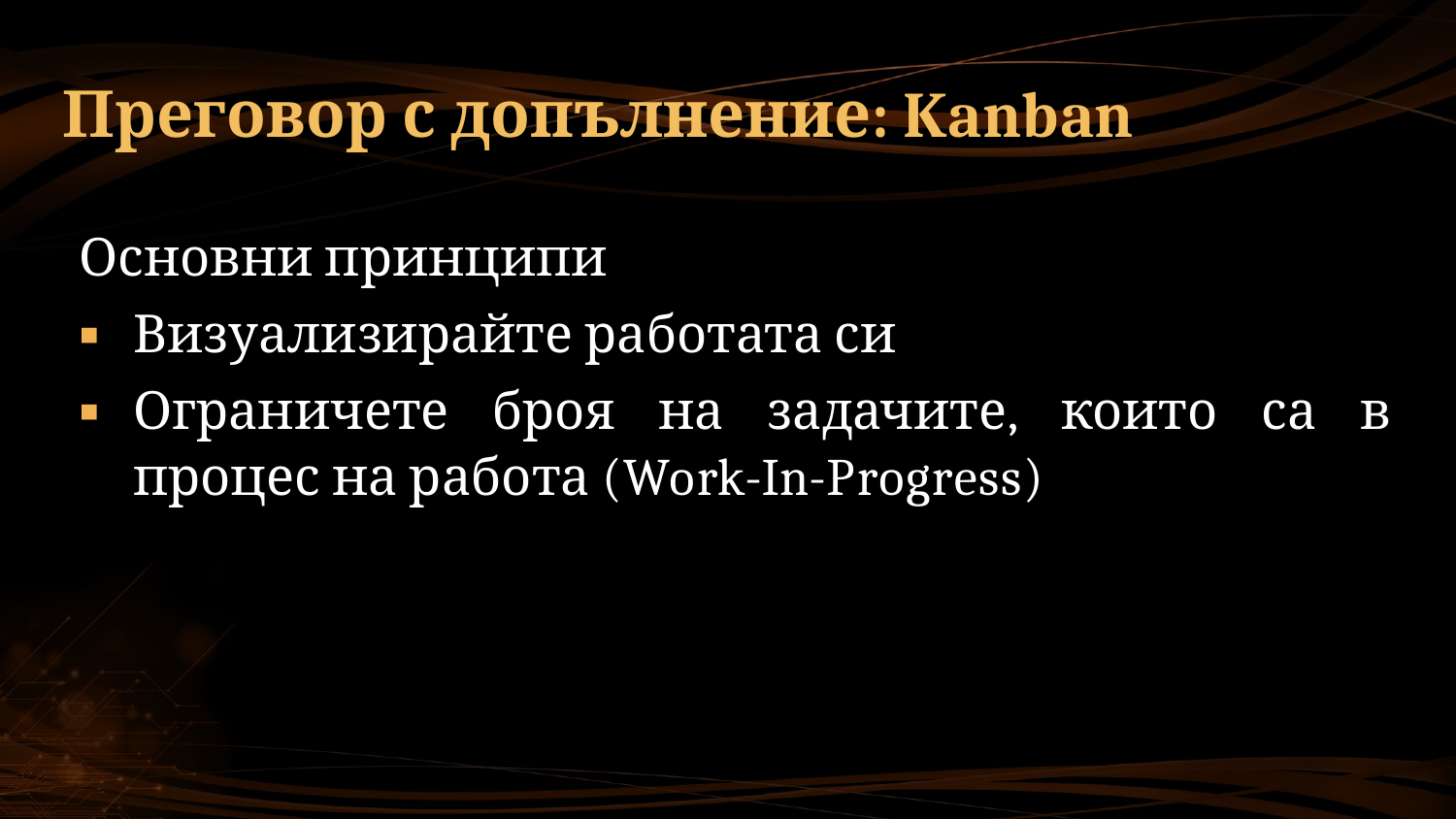

# Преговор с допълнение: Kanban
Основни принципи
Визуализирайте работата си
Ограничете броя на задачите, които са в процес на работа (Work-In-Progress)